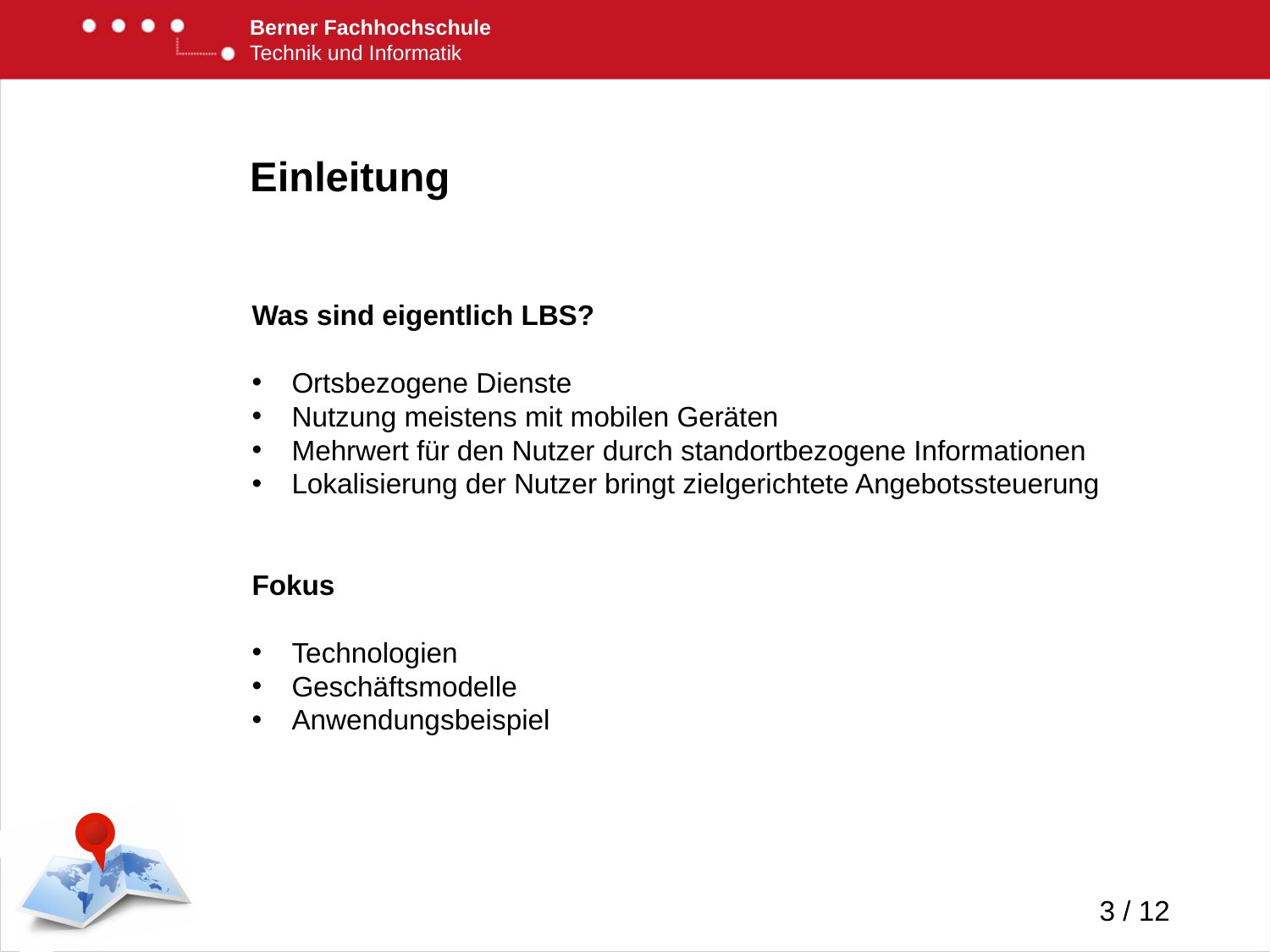

# Einleitung

Was sind eigentlich LBS?

Ortsbezogene Dienste
Nutzung meistens mit mobilen Geräten
Mehrwert für den Nutzer durch standortbezogene Informationen
Lokalisierung der Nutzer bringt zielgerichtete Angebotssteuerung

Fokus

Technologien
Geschäftsmodelle
Anwendungsbeispiel